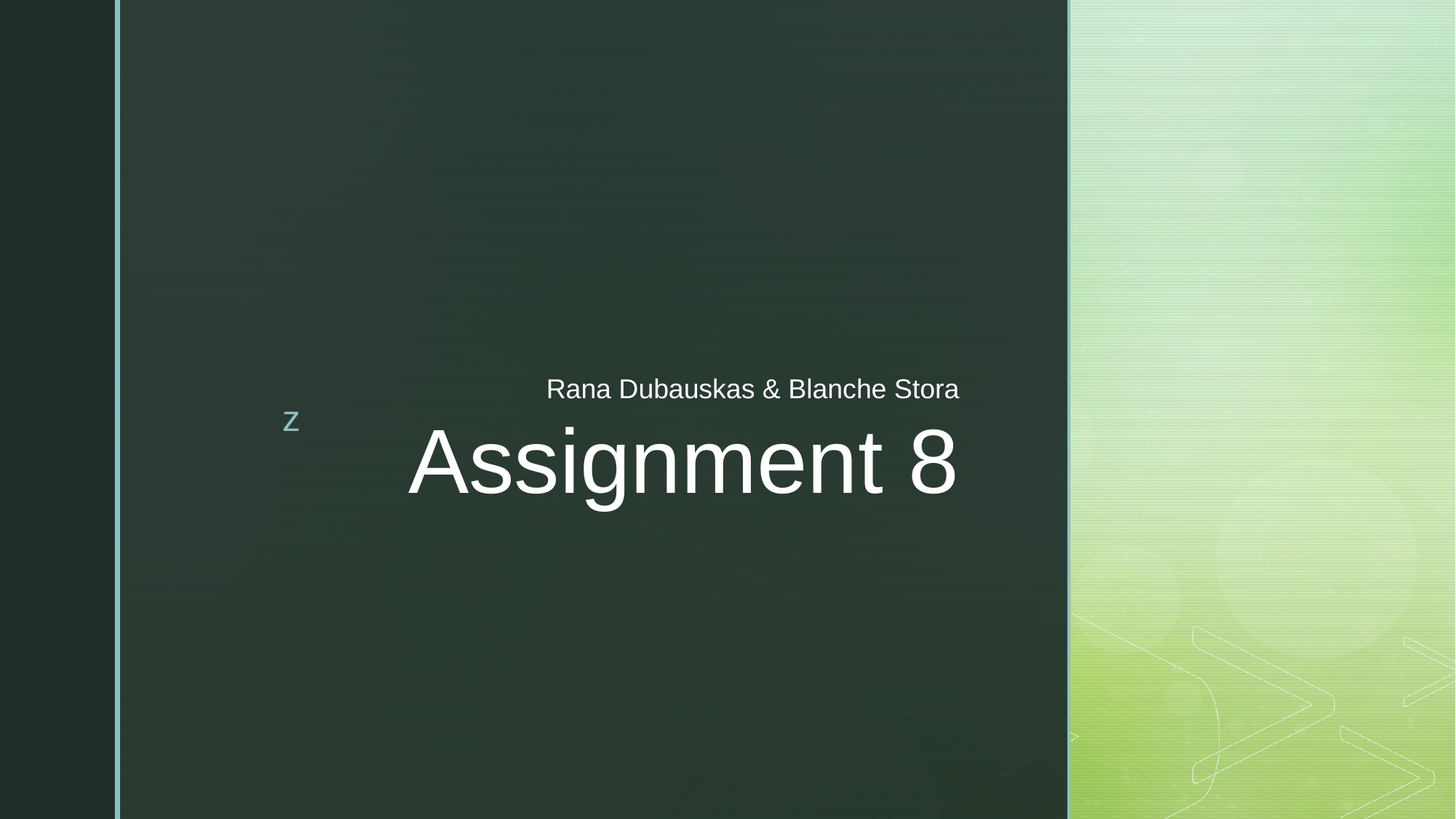

Rana Dubauskas & Blanche Stora
# Assignment 8